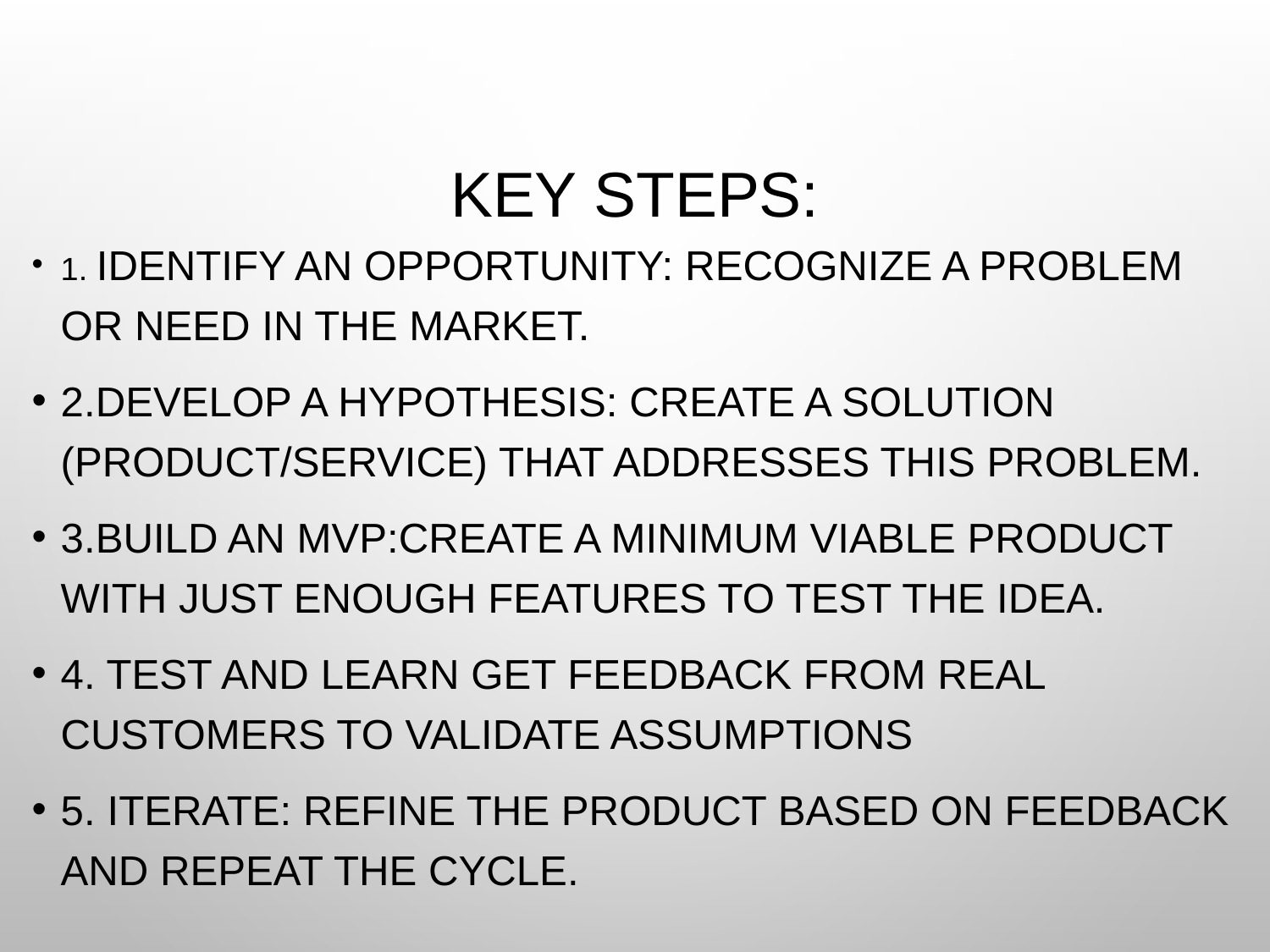

# Key Steps:
1. Identify an Opportunity: Recognize a problem or need in the market.
2.Develop a Hypothesis: Create a solution (product/service) that addresses this problem.
3.Build an MVP:Create a Minimum Viable Product with just enough features to test the idea.
4. Test and Learn Get feedback from real customers to validate assumptions
5. Iterate: Refine the product based on feedback and repeat the cycle.